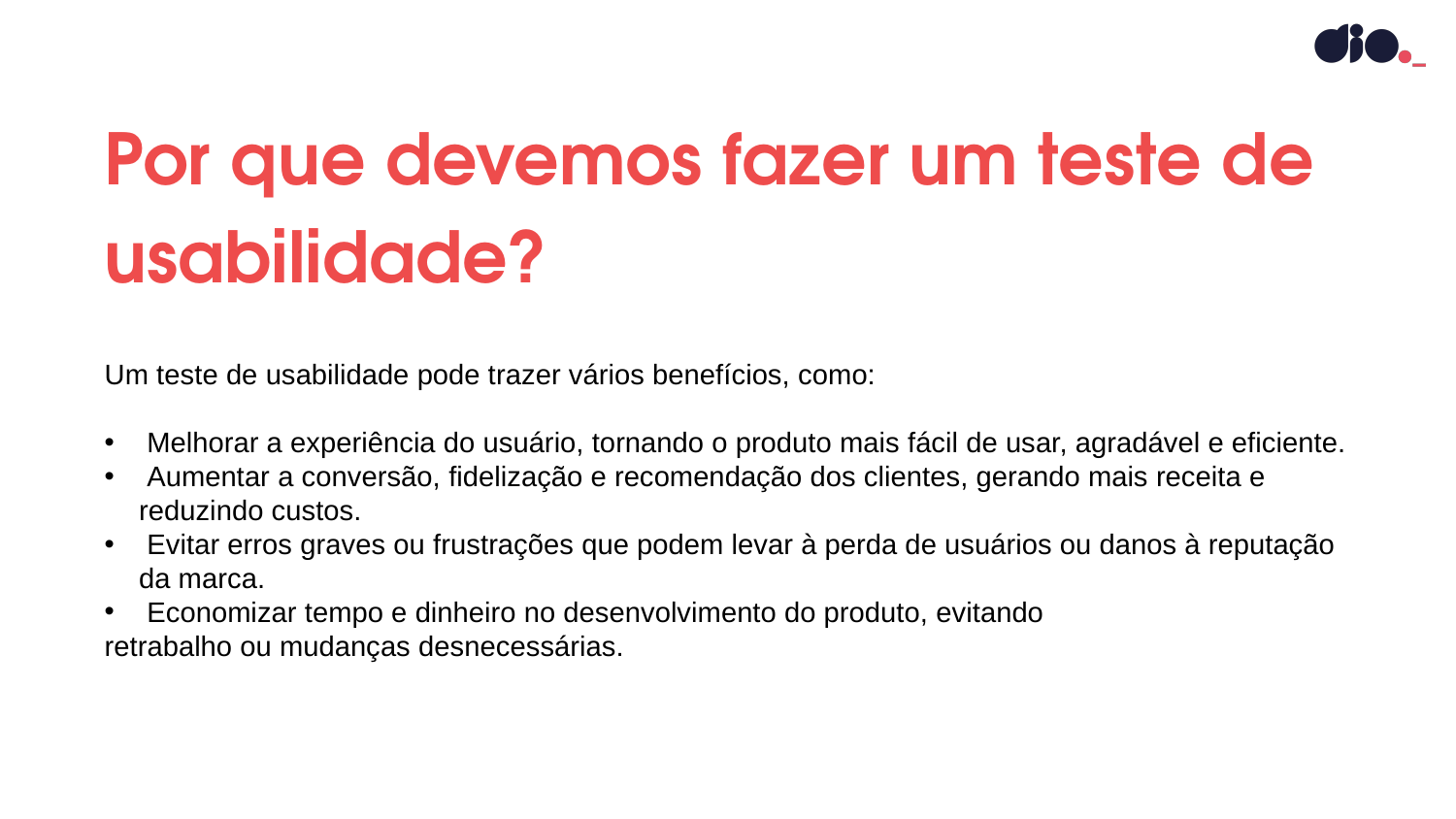

Por que devemos fazer um teste de usabilidade?
Um teste de usabilidade pode trazer vários benefícios, como:

 Melhorar a experiência do usuário, tornando o produto mais fácil de usar, agradável e eficiente.
 Aumentar a conversão, fidelização e recomendação dos clientes, gerando mais receita e reduzindo custos.
 Evitar erros graves ou frustrações que podem levar à perda de usuários ou danos à reputação da marca.
 Economizar tempo e dinheiro no desenvolvimento do produto, evitando
retrabalho ou mudanças desnecessárias.